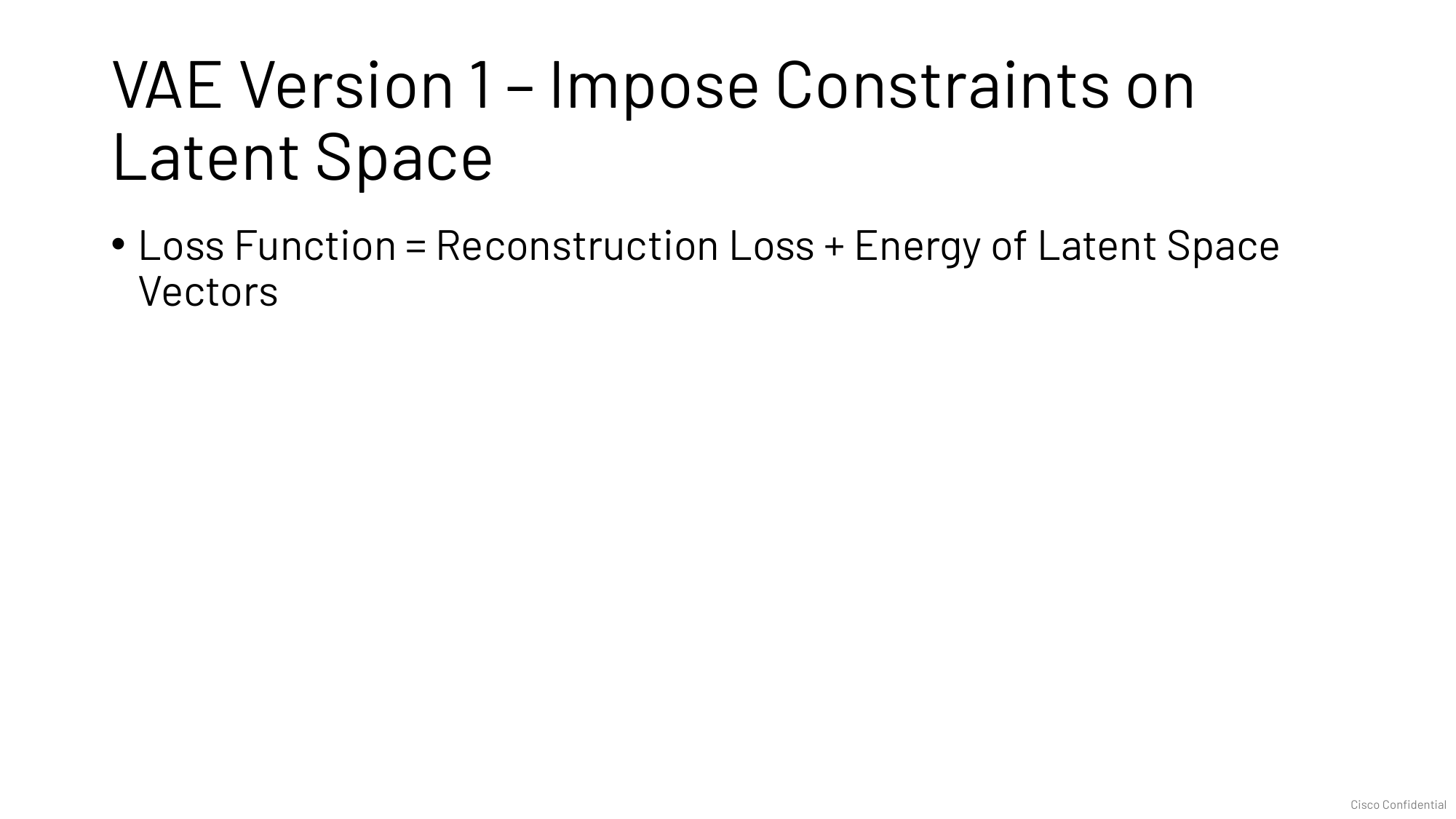

# VAE Version 1 – Impose Constraints on Latent Space
Loss Function = Reconstruction Loss + Energy of Latent Space Vectors